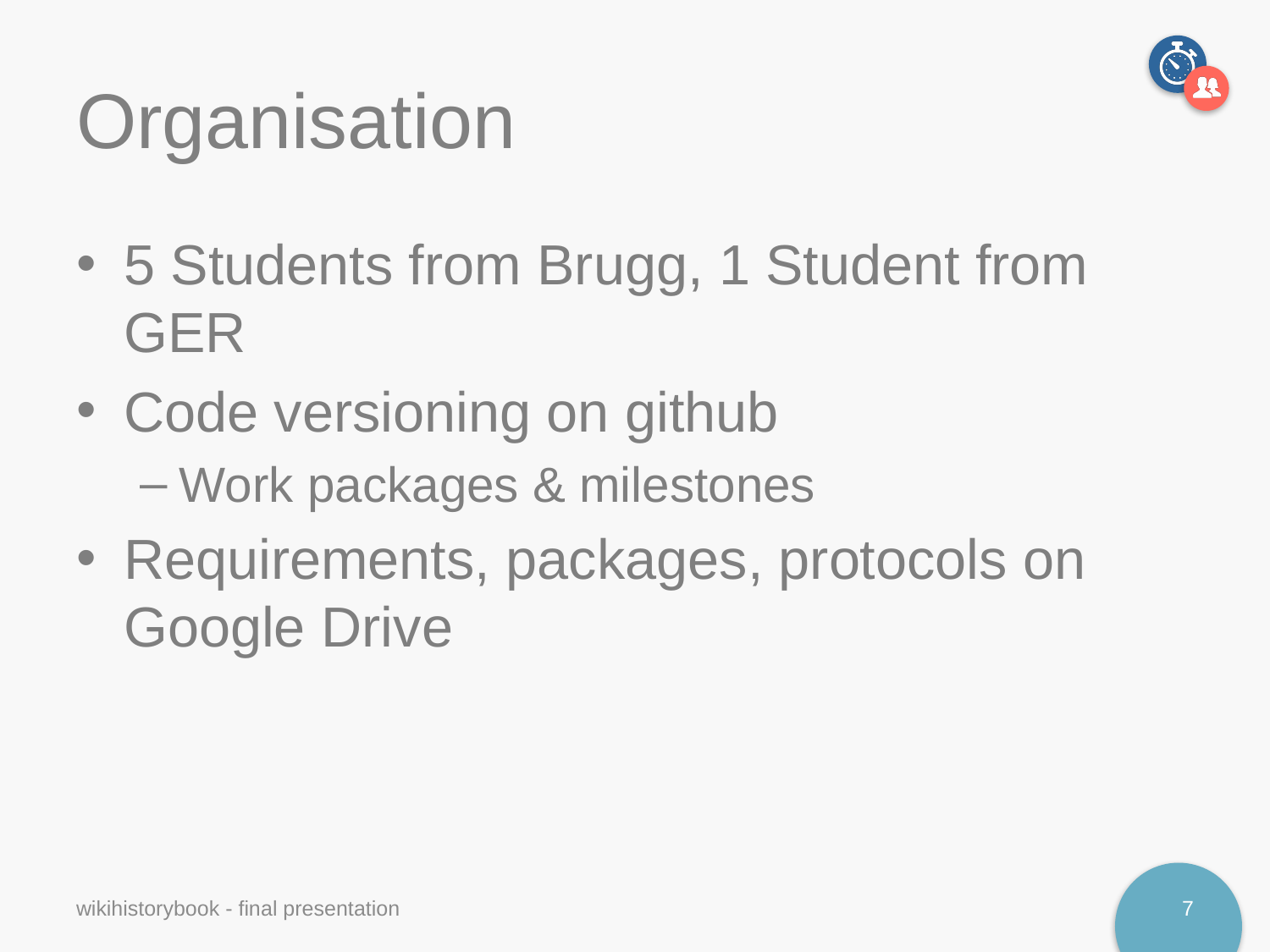

# Organisation
5 Students from Brugg, 1 Student from GER
Code versioning on github
Work packages & milestones
Requirements, packages, protocols on Google Drive
wikihistorybook - final presentation
7